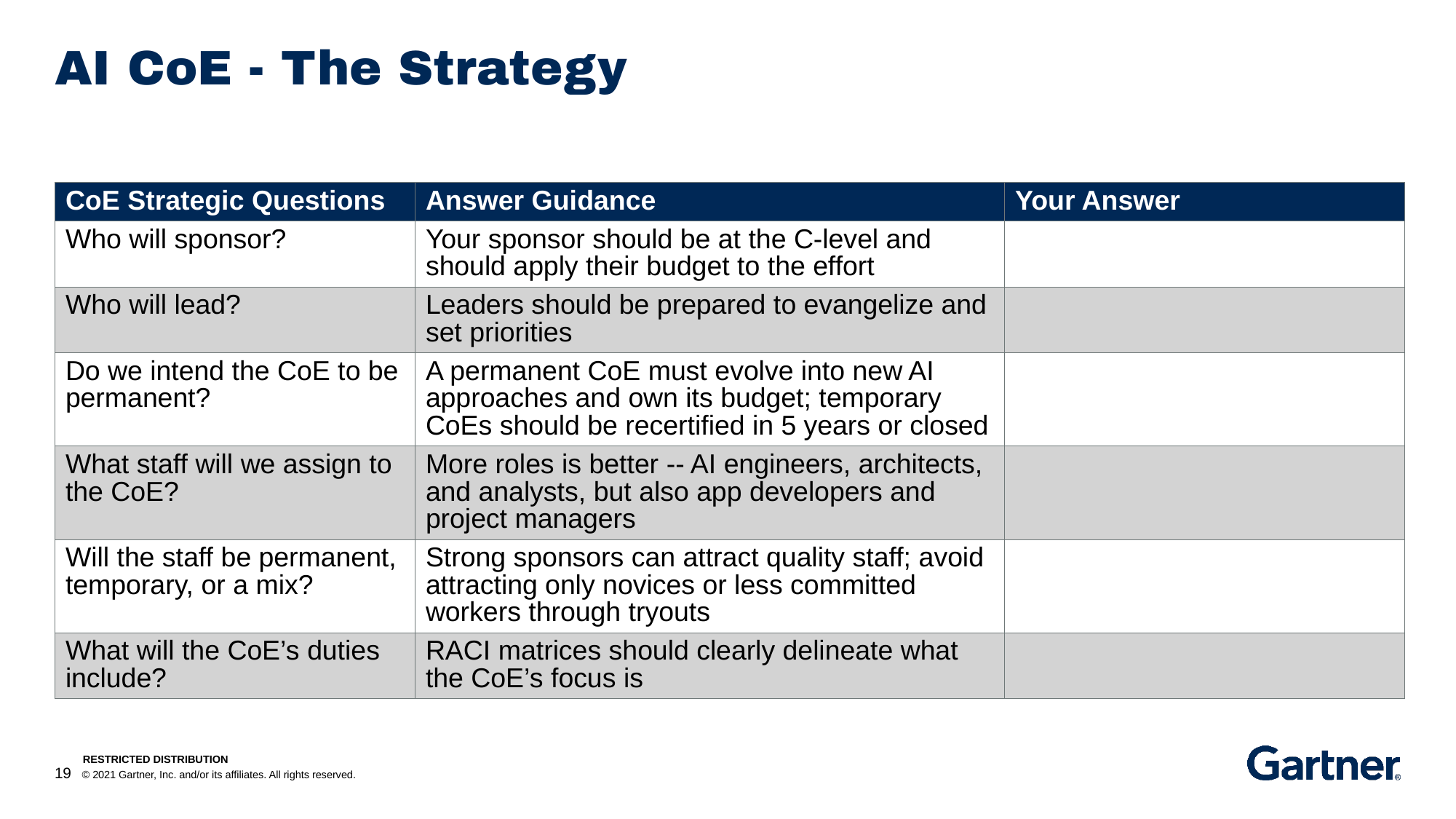

# AI CoE - The Strategy
| CoE Strategic Questions | Answer Guidance | Your Answer |
| --- | --- | --- |
| Who will sponsor? | Your sponsor should be at the C-level and should apply their budget to the effort |  |
| Who will lead? | Leaders should be prepared to evangelize and set priorities |  |
| Do we intend the CoE to be permanent? | A permanent CoE must evolve into new AI approaches and own its budget; temporary CoEs should be recertified in 5 years or closed |  |
| What staff will we assign to the CoE? | More roles is better -- AI engineers, architects, and analysts, but also app developers and project managers |  |
| Will the staff be permanent, temporary, or a mix? | Strong sponsors can attract quality staff; avoid attracting only novices or less committed workers through tryouts |  |
| What will the CoE’s duties include? | RACI matrices should clearly delineate what the CoE’s focus is |  |